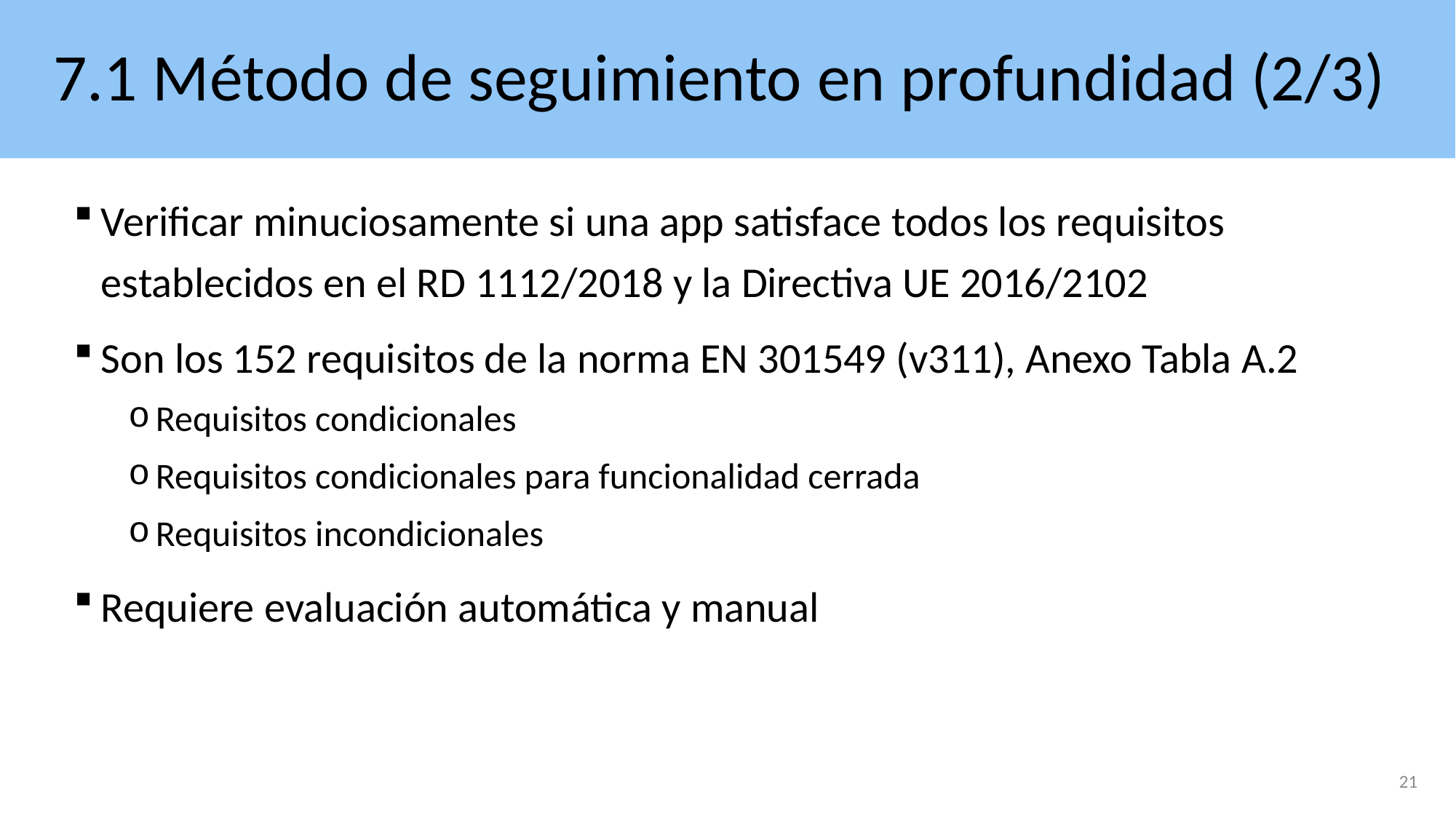

# 7.1 Método de seguimiento en profundidad (2/3)
Verificar minuciosamente si una app satisface todos los requisitos establecidos en el RD 1112/2018 y la Directiva UE 2016/2102
Son los 152 requisitos de la norma EN 301549 (v311), Anexo Tabla A.2
Requisitos condicionales
Requisitos condicionales para funcionalidad cerrada
Requisitos incondicionales
Requiere evaluación automática y manual

21